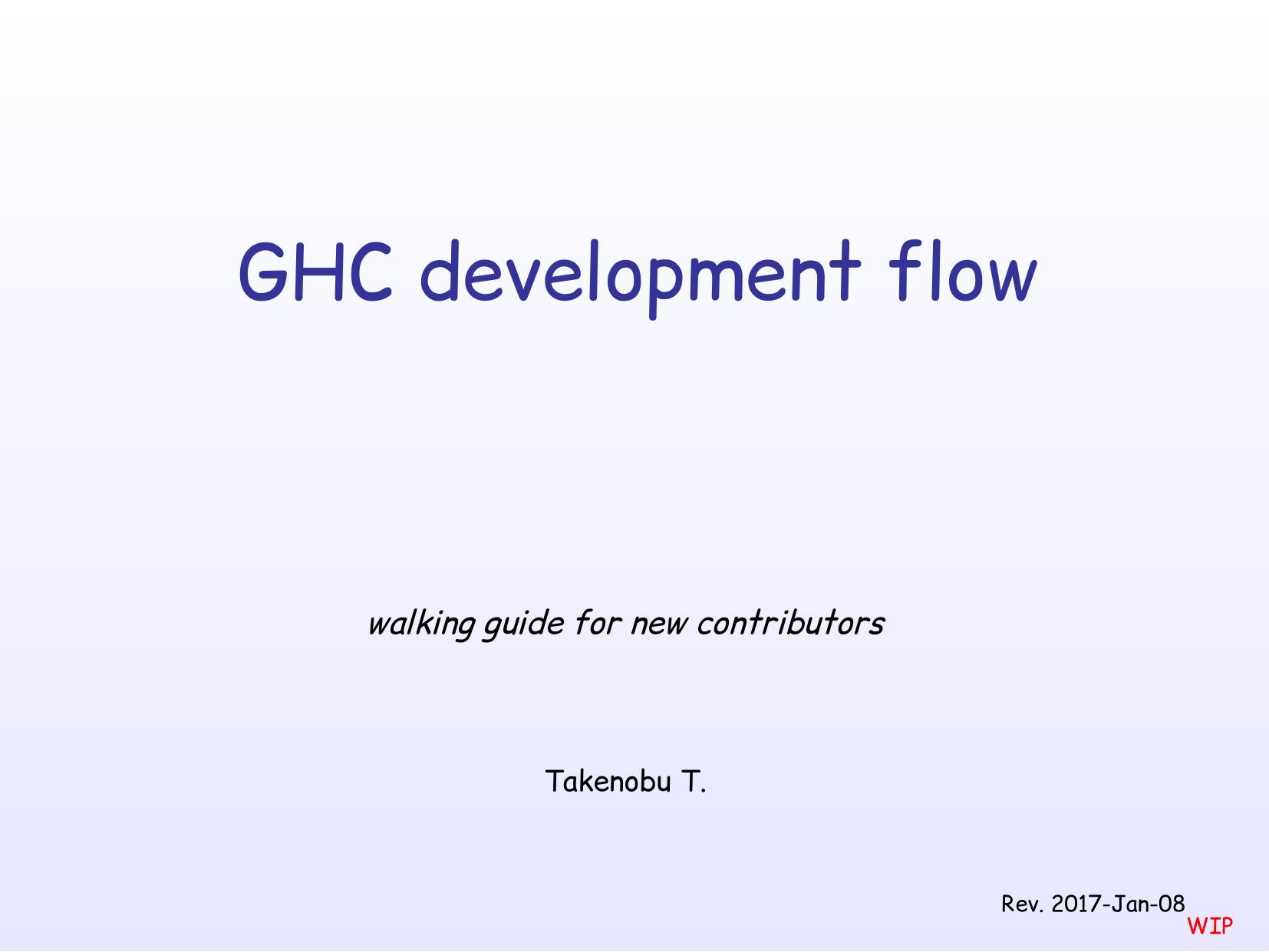

GHC development flow
walking guide for new contributors
Takenobu T.
Rev. 2017-Jan-08
WIP